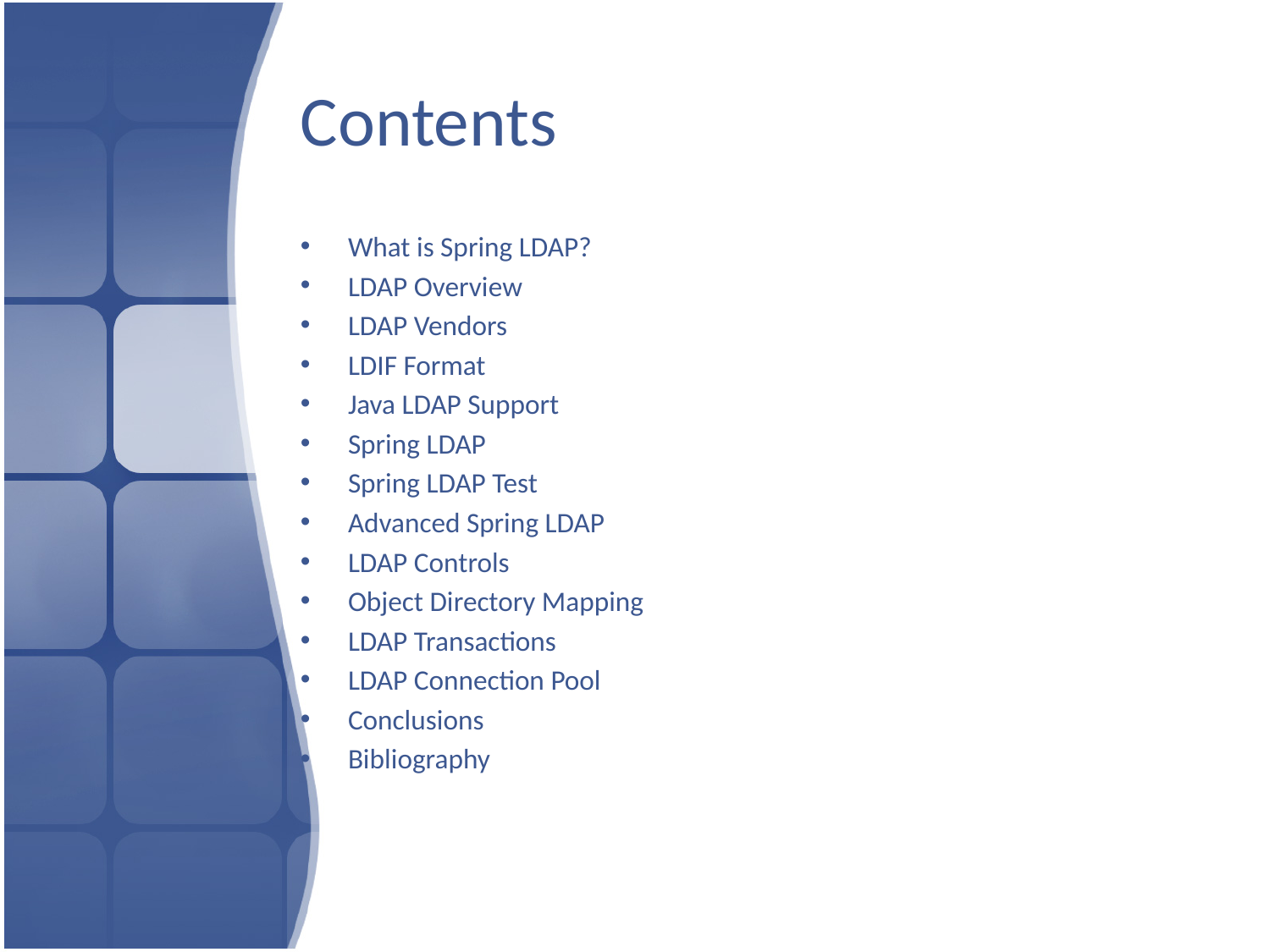

# Contents
What is Spring LDAP?
LDAP Overview
LDAP Vendors
LDIF Format
Java LDAP Support
Spring LDAP
Spring LDAP Test
Advanced Spring LDAP
LDAP Controls
Object Directory Mapping
LDAP Transactions
LDAP Connection Pool
Conclusions
Bibliography